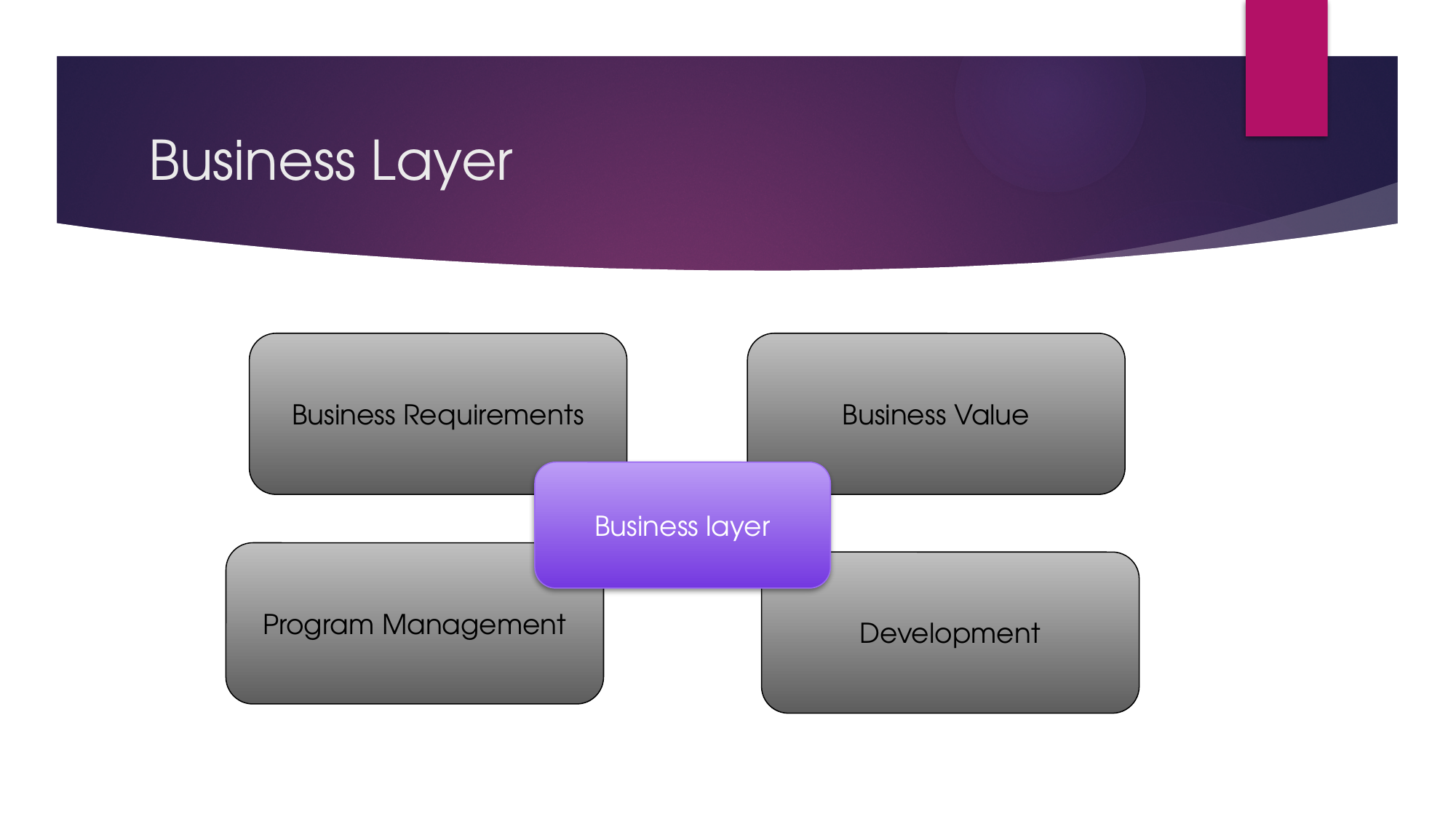

# Business Layer

Business Value
Business Requirements
Business layer
Program Management
Development